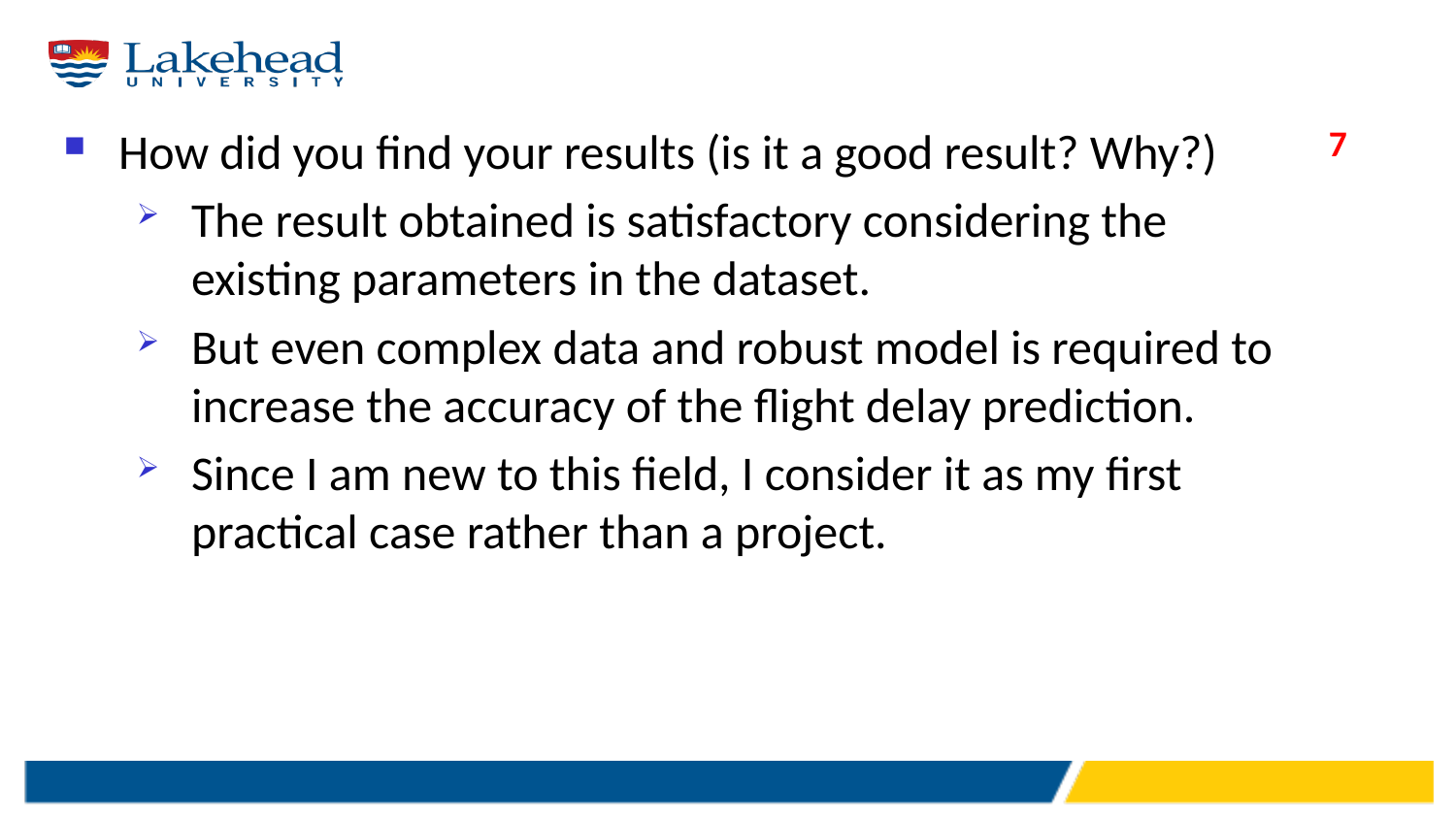

#
7
How did you find your results (is it a good result? Why?)
The result obtained is satisfactory considering the existing parameters in the dataset.
But even complex data and robust model is required to increase the accuracy of the flight delay prediction.
Since I am new to this field, I consider it as my first practical case rather than a project.